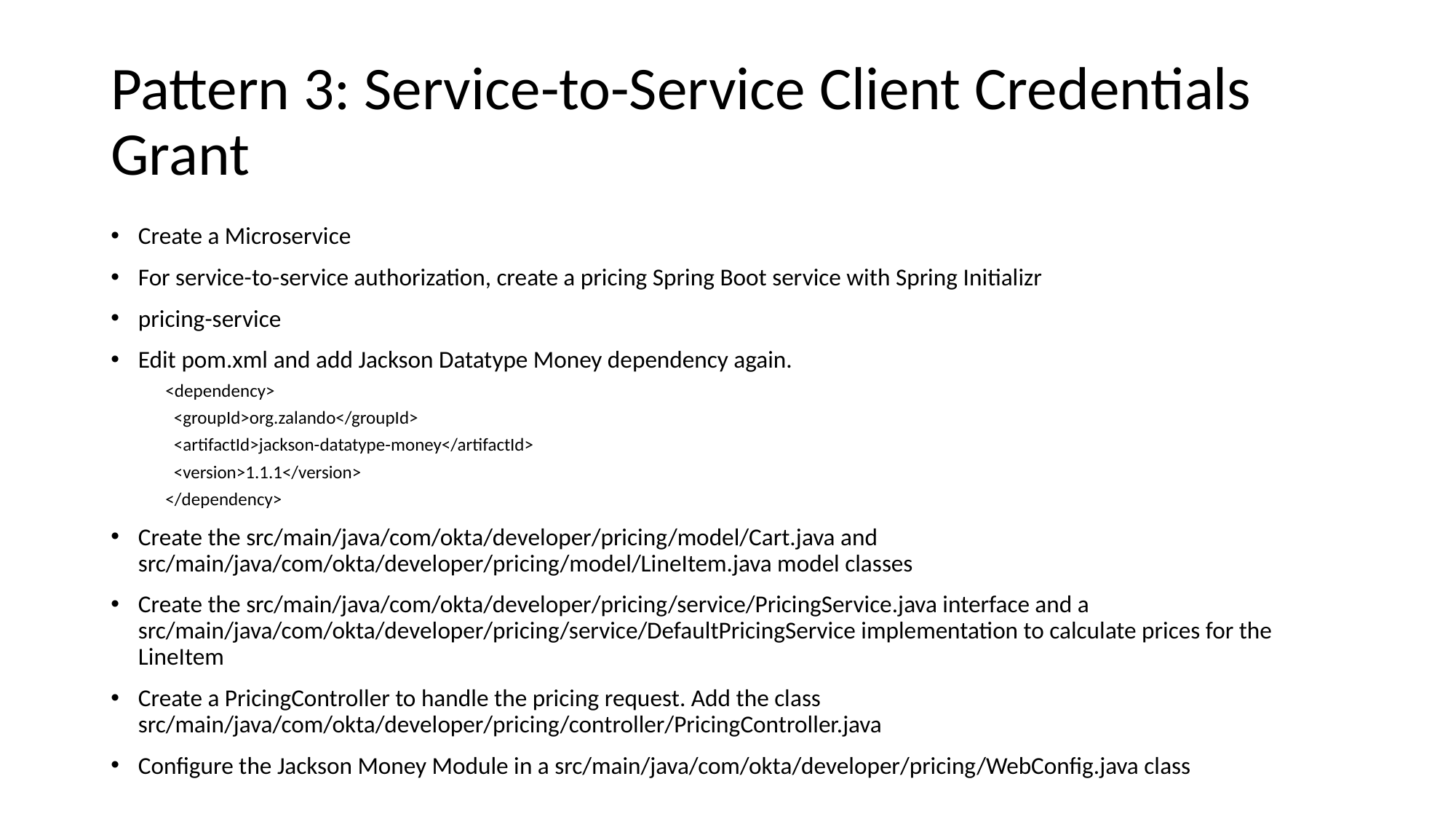

# Pattern 3: Service-to-Service Client Credentials Grant
Create a Microservice
For service-to-service authorization, create a pricing Spring Boot service with Spring Initializr
pricing-service
Edit pom.xml and add Jackson Datatype Money dependency again.
<dependency>
  <groupId>org.zalando</groupId>
  <artifactId>jackson-datatype-money</artifactId>
  <version>1.1.1</version>
</dependency>
Create the src/main/java/com/okta/developer/pricing/model/Cart.java and src/main/java/com/okta/developer/pricing/model/LineItem.java model classes
Create the src/main/java/com/okta/developer/pricing/service/PricingService.java interface and a src/main/java/com/okta/developer/pricing/service/DefaultPricingService implementation to calculate prices for the LineItem
Create a PricingController to handle the pricing request. Add the class src/main/java/com/okta/developer/pricing/controller/PricingController.java
Configure the Jackson Money Module in a src/main/java/com/okta/developer/pricing/WebConfig.java class